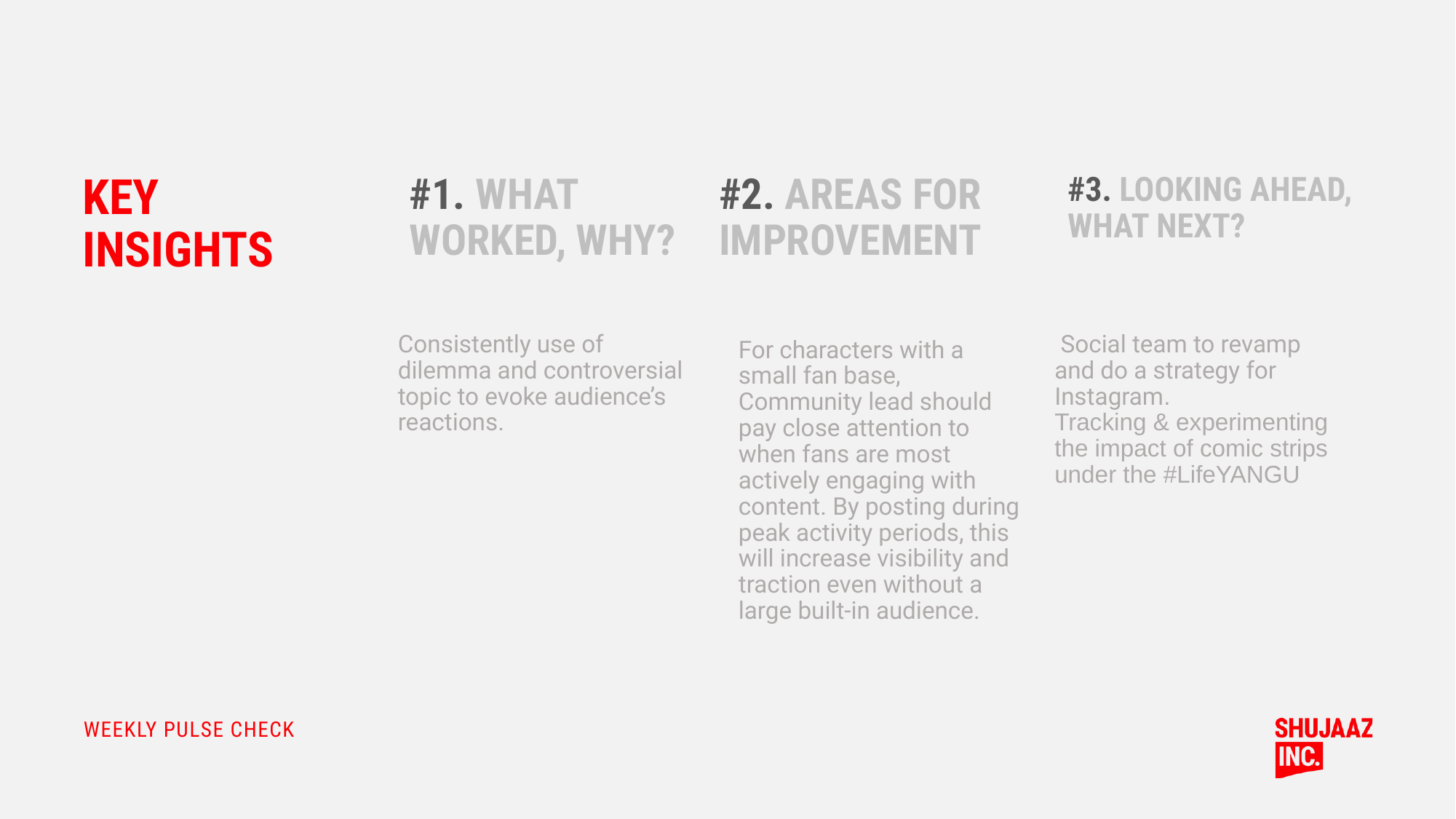

KEY INSIGHTS
#1. WHAT WORKED, WHY?
#2. AREAS FOR IMPROVEMENT
#3. LOOKING AHEAD, WHAT NEXT?

 Social team to revamp and do a strategy for Instagram.
Tracking & experimenting the impact of comic strips under the #LifeYANGU
Consistently use of dilemma and controversial topic to evoke audience’s reactions.

For characters with a small fan base, Community lead should pay close attention to when fans are most actively engaging with content. By posting during peak activity periods, this will increase visibility and traction even without a large built-in audience.
WEEKLY PULSE CHECK